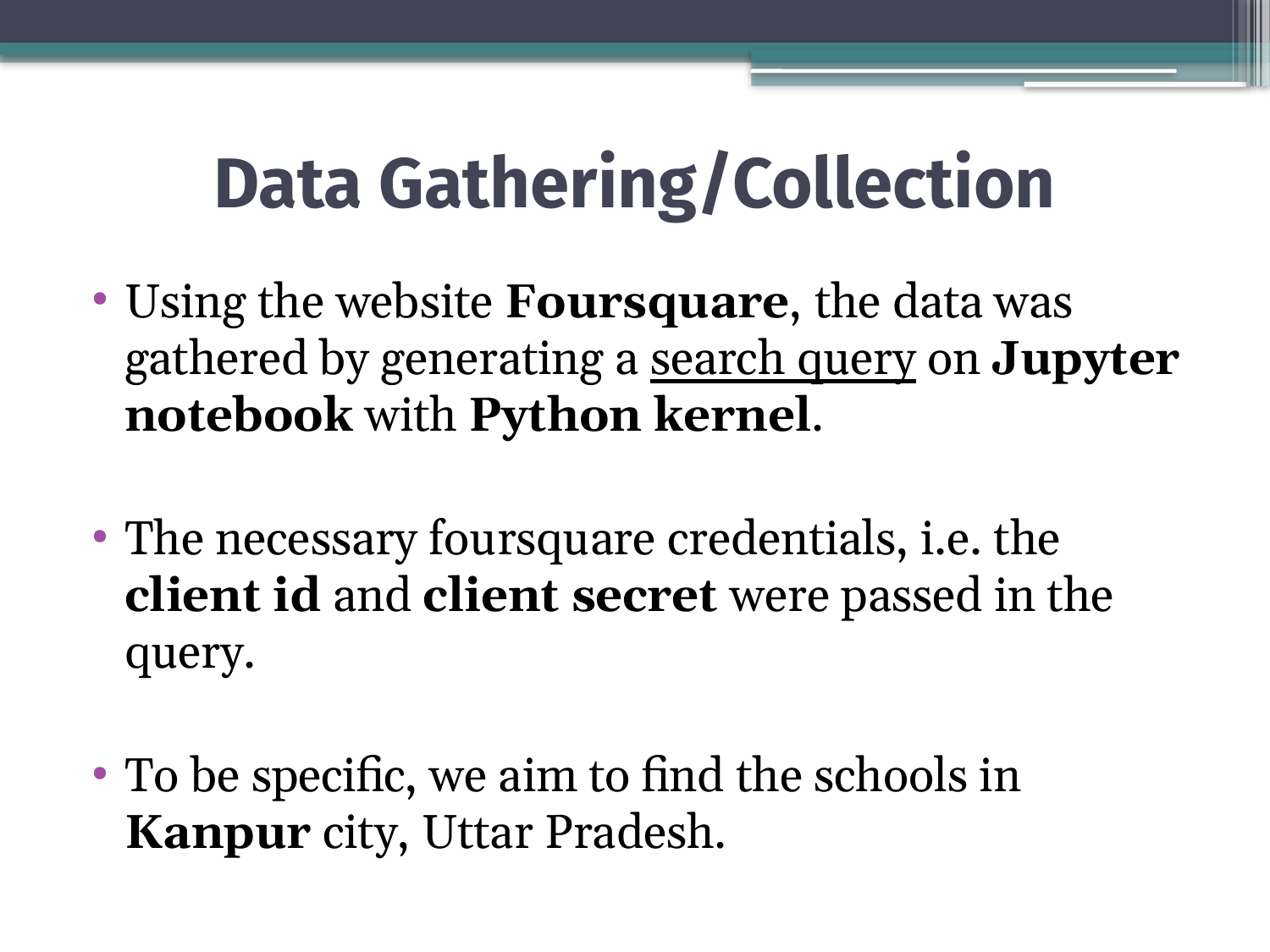

# Data Gathering/Collection
Using the website Foursquare, the data was gathered by generating a search query on Jupyter notebook with Python kernel.

The necessary foursquare credentials, i.e. the client id and client secret were passed in the query.

To be specific, we aim to find the schools in Kanpur city, Uttar Pradesh.